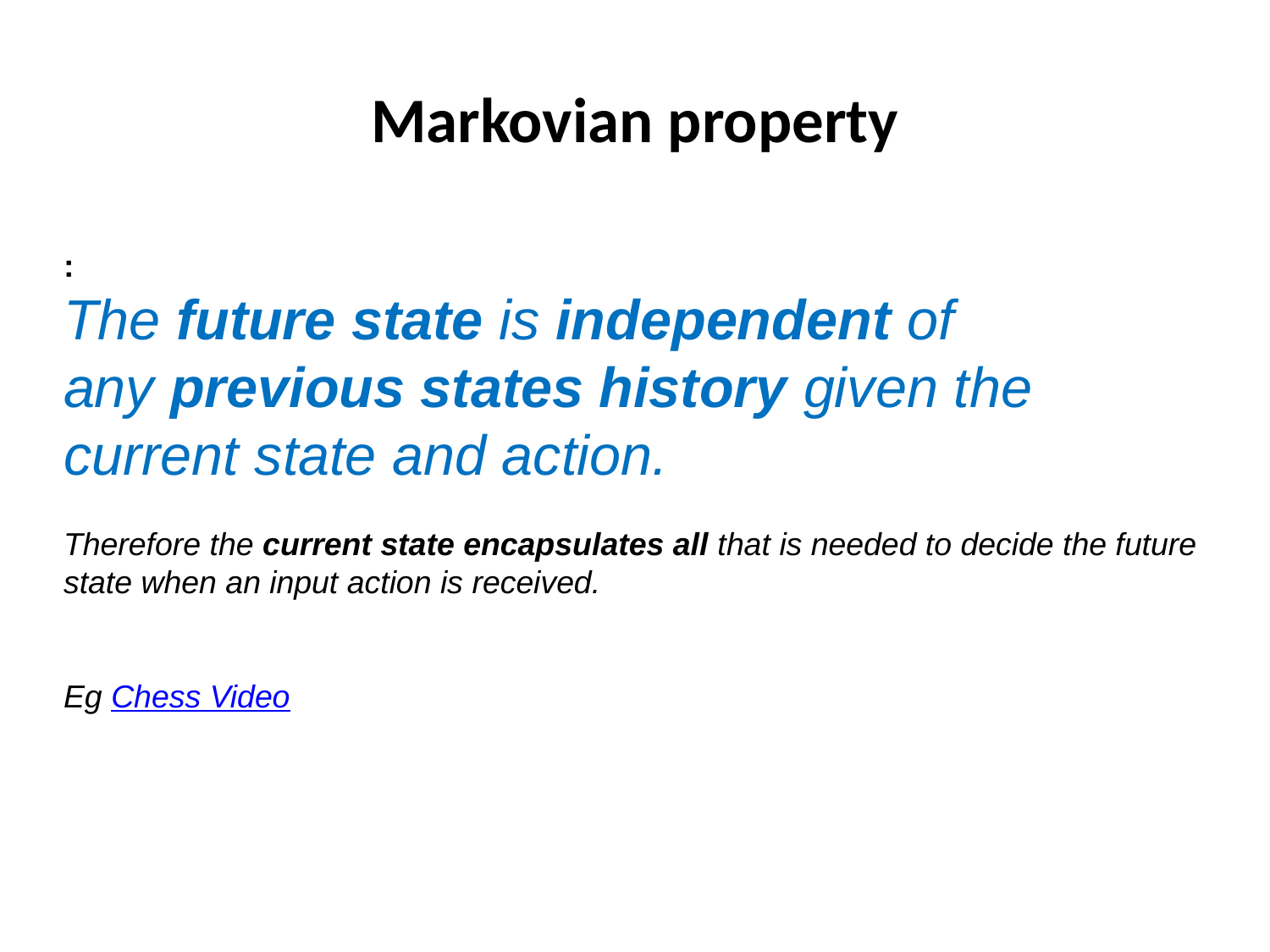

# Markovian property
:
The future state is independent of any previous states history given the current state and action.

Therefore the current state encapsulates all that is needed to decide the future state when an input action is received.

Eg Chess Video